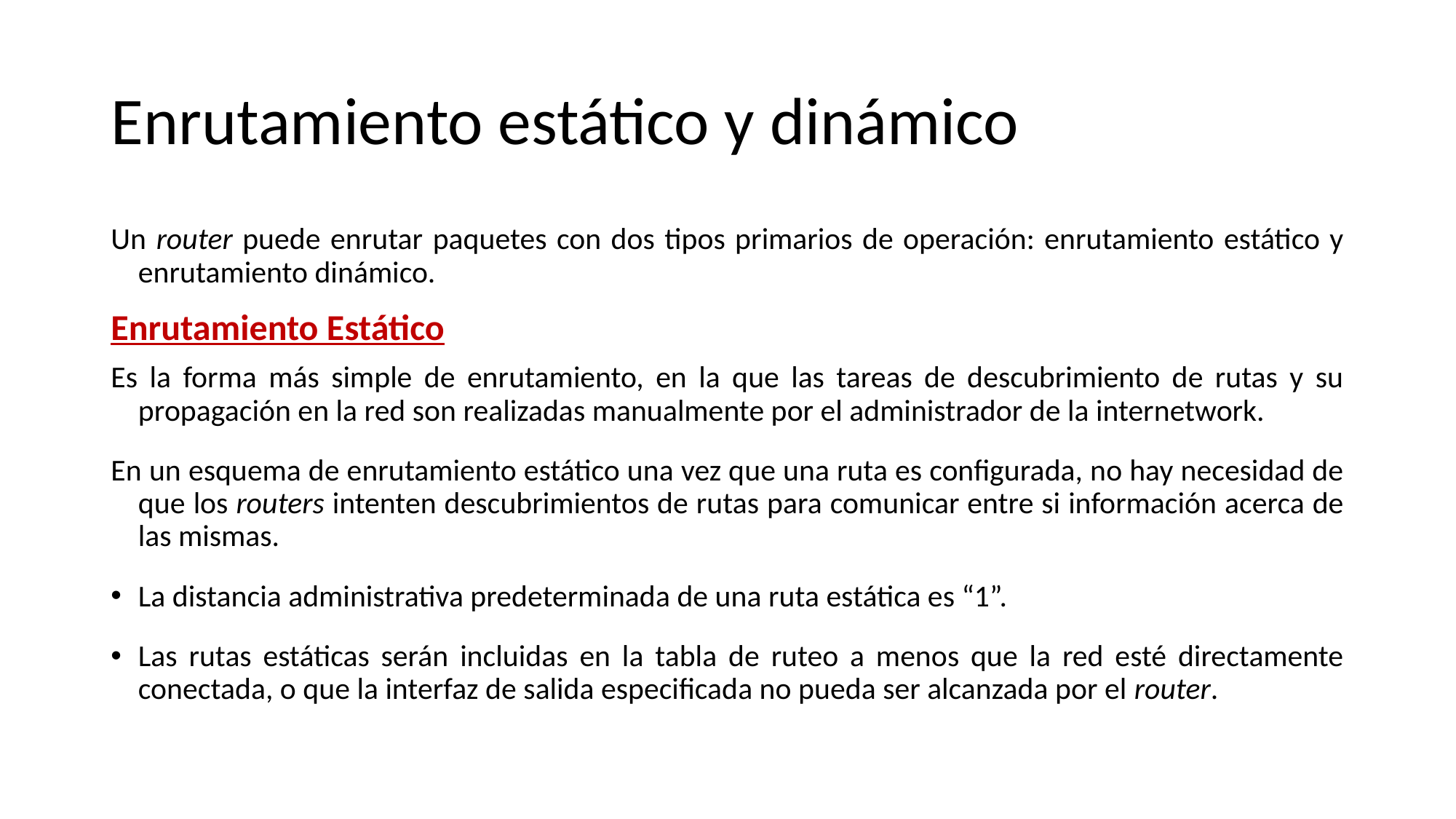

# Enrutamiento estático y dinámico
Un router puede enrutar paquetes con dos tipos primarios de operación: enrutamiento estático y enrutamiento dinámico.
Enrutamiento Estático
Es la forma más simple de enrutamiento, en la que las tareas de descubrimiento de rutas y su propagación en la red son realizadas manualmente por el administrador de la internetwork.
En un esquema de enrutamiento estático una vez que una ruta es configurada, no hay necesidad de que los routers intenten descubrimientos de rutas para comunicar entre si información acerca de las mismas.
La distancia administrativa predeterminada de una ruta estática es “1”.
Las rutas estáticas serán incluidas en la tabla de ruteo a menos que la red esté directamente conectada, o que la interfaz de salida especificada no pueda ser alcanzada por el router.
lunes, 19 de agosto de 2019